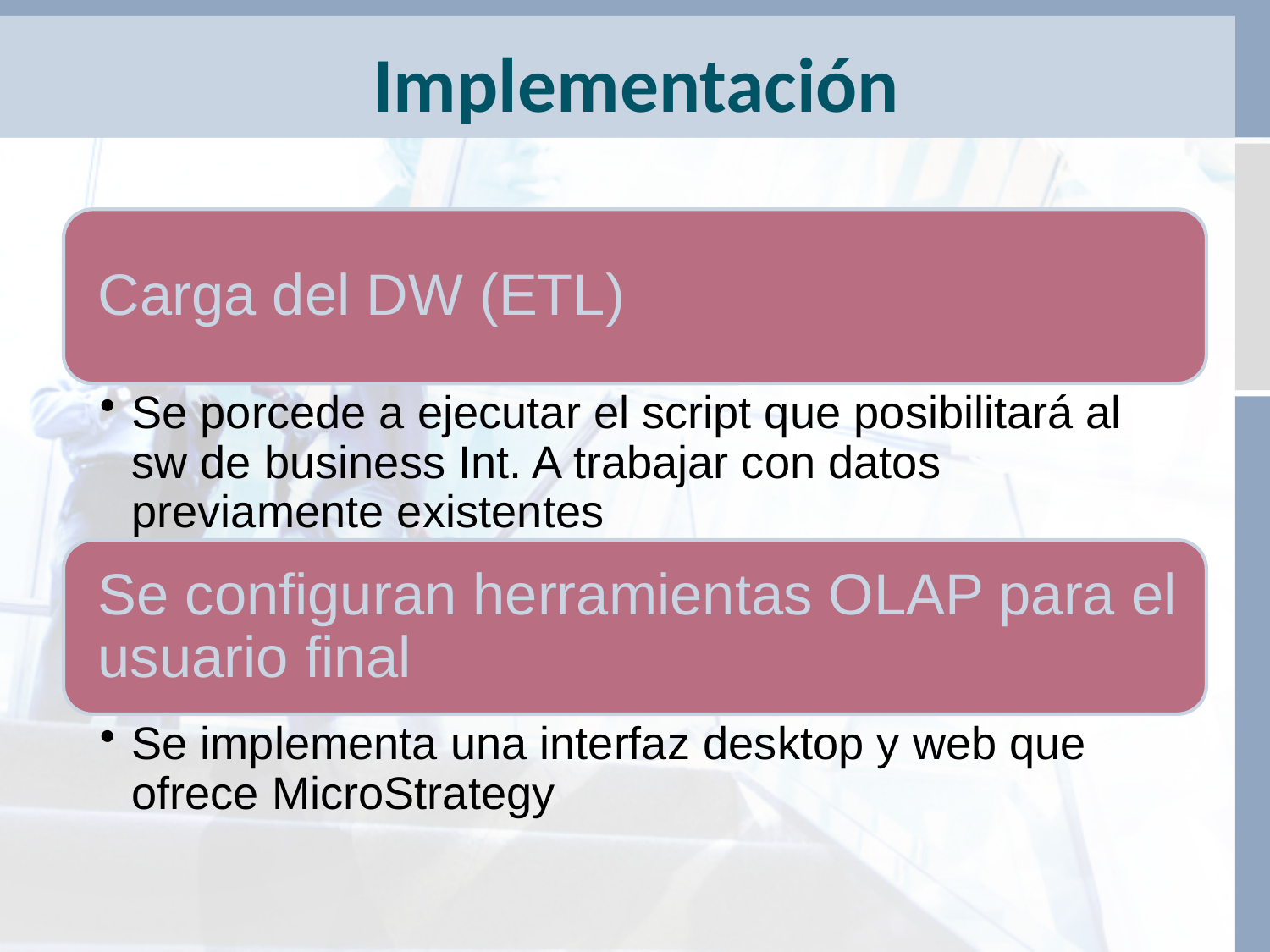

Implementación
Carga del DW (ETL)
Se porcede a ejecutar el script que posibilitará al sw de business Int. A trabajar con datos previamente existentes
Se configuran herramientas OLAP para el usuario final
Se implementa una interfaz desktop y web que ofrece MicroStrategy